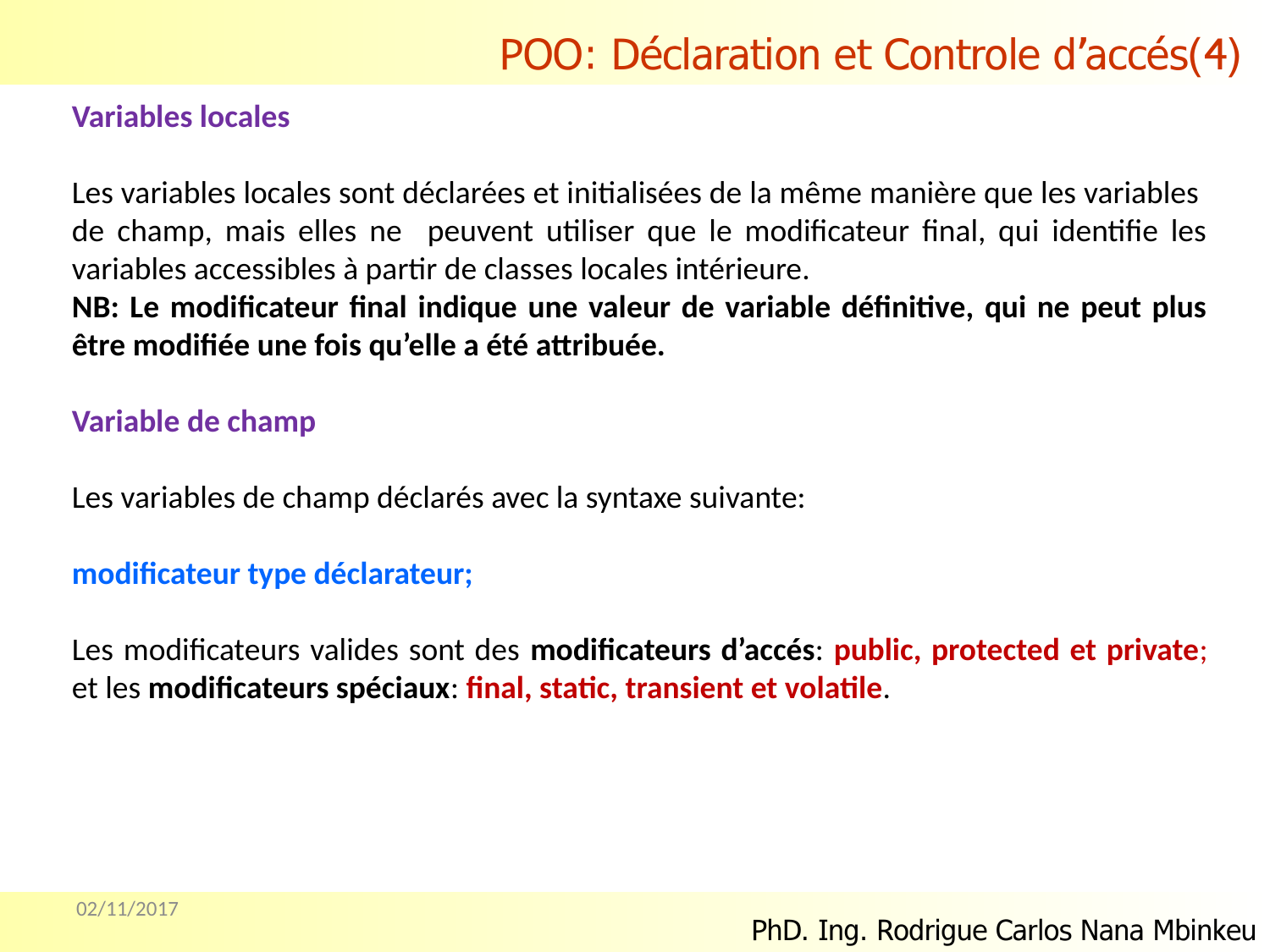

POO: Déclaration et Controle d’accés(4)
Variables locales

Les variables locales sont déclarées et initialisées de la même manière que les variables  de champ, mais elles ne  peuvent utiliser que le modificateur final, qui identifie les variables accessibles à partir de classes locales intérieure.
NB: Le modificateur final indique une valeur de variable définitive, qui ne peut plus être modifiée une fois qu’elle a été attribuée.

Variable de champ

Les variables de champ déclarés avec la syntaxe suivante:

modificateur type déclarateur;

Les modificateurs valides sont des modificateurs d’accés: public, protected et private; et les modificateurs spéciaux: final, static, transient et volatile.

02/11/2017
23
PhD. Ing. Rodrigue Carlos Nana Mbinkeu